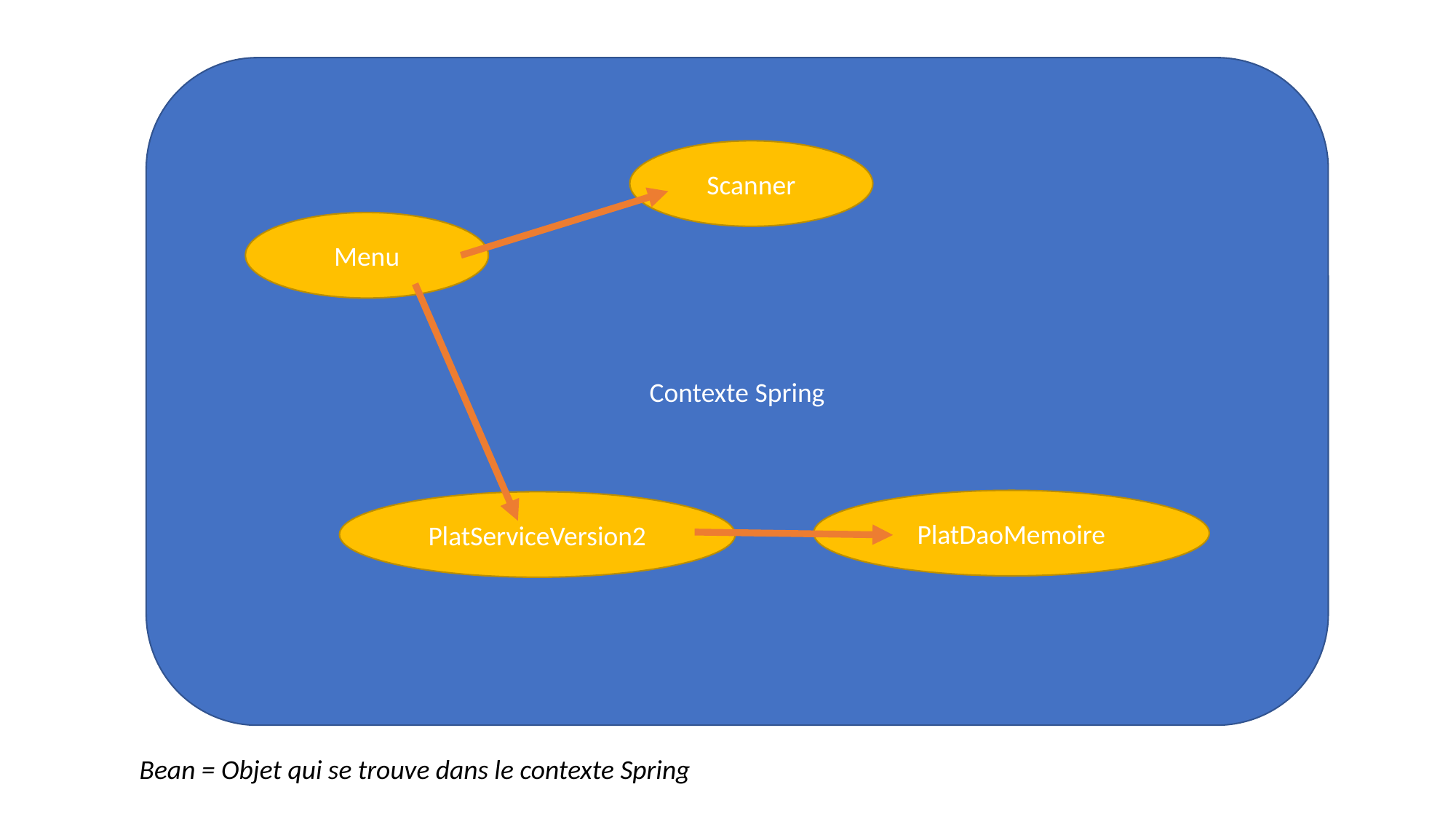

Contexte Spring
Scanner
Menu
PlatDaoMemoire
PlatServiceVersion2
Bean = Objet qui se trouve dans le contexte Spring